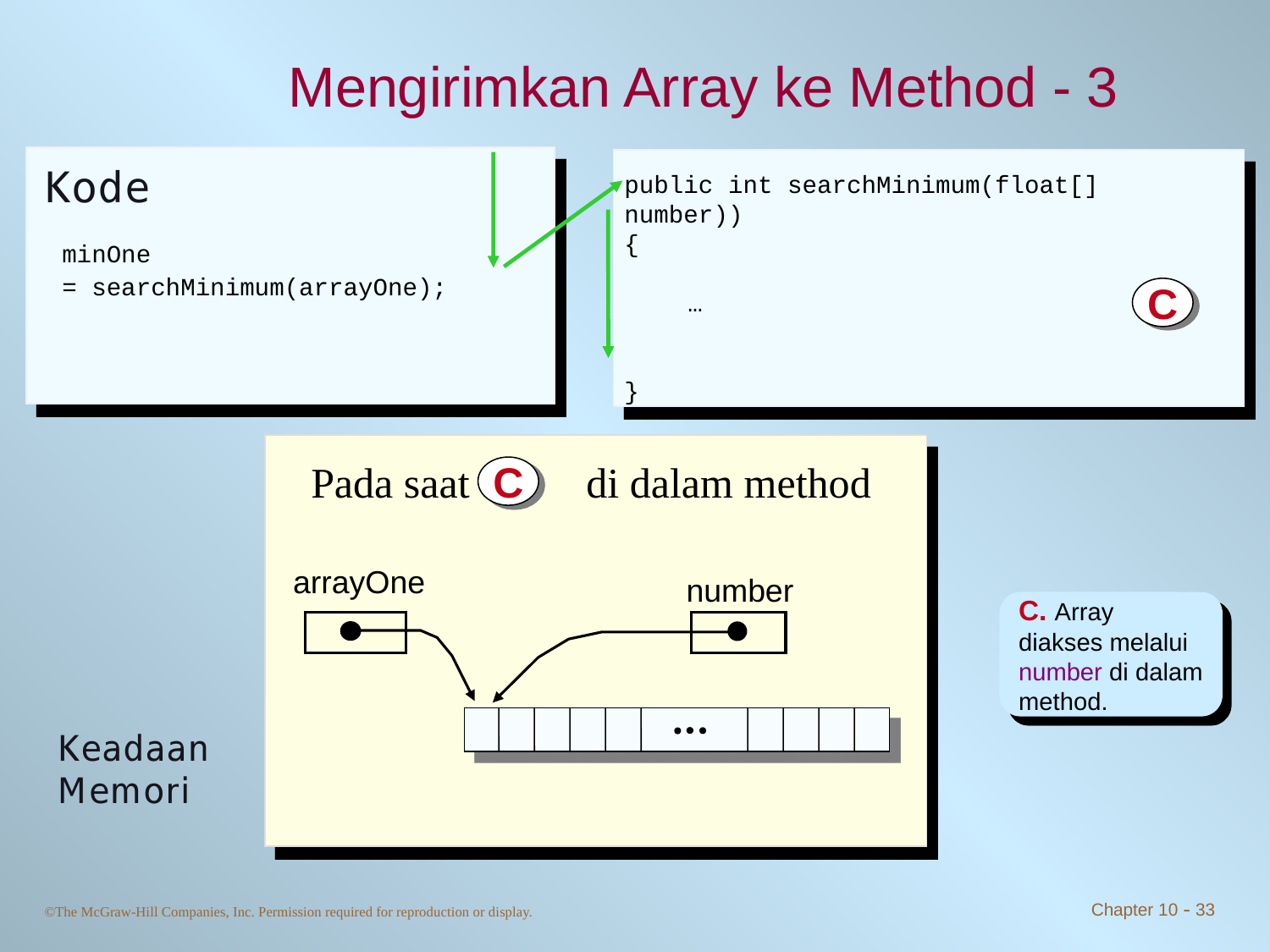

# Mengirimkan Array ke Method - 3

Kode
public int searchMinimum(float[] number))
{

	…

}

C
minOne
= searchMinimum(arrayOne);

arrayOne

number

Pada saat           di dalam method
C
C. Array diakses melalui number di dalam method.
Keadaan Memori

Chapter 10 - 33

©The McGraw-Hill Companies, Inc. Permission required for reproduction or display.